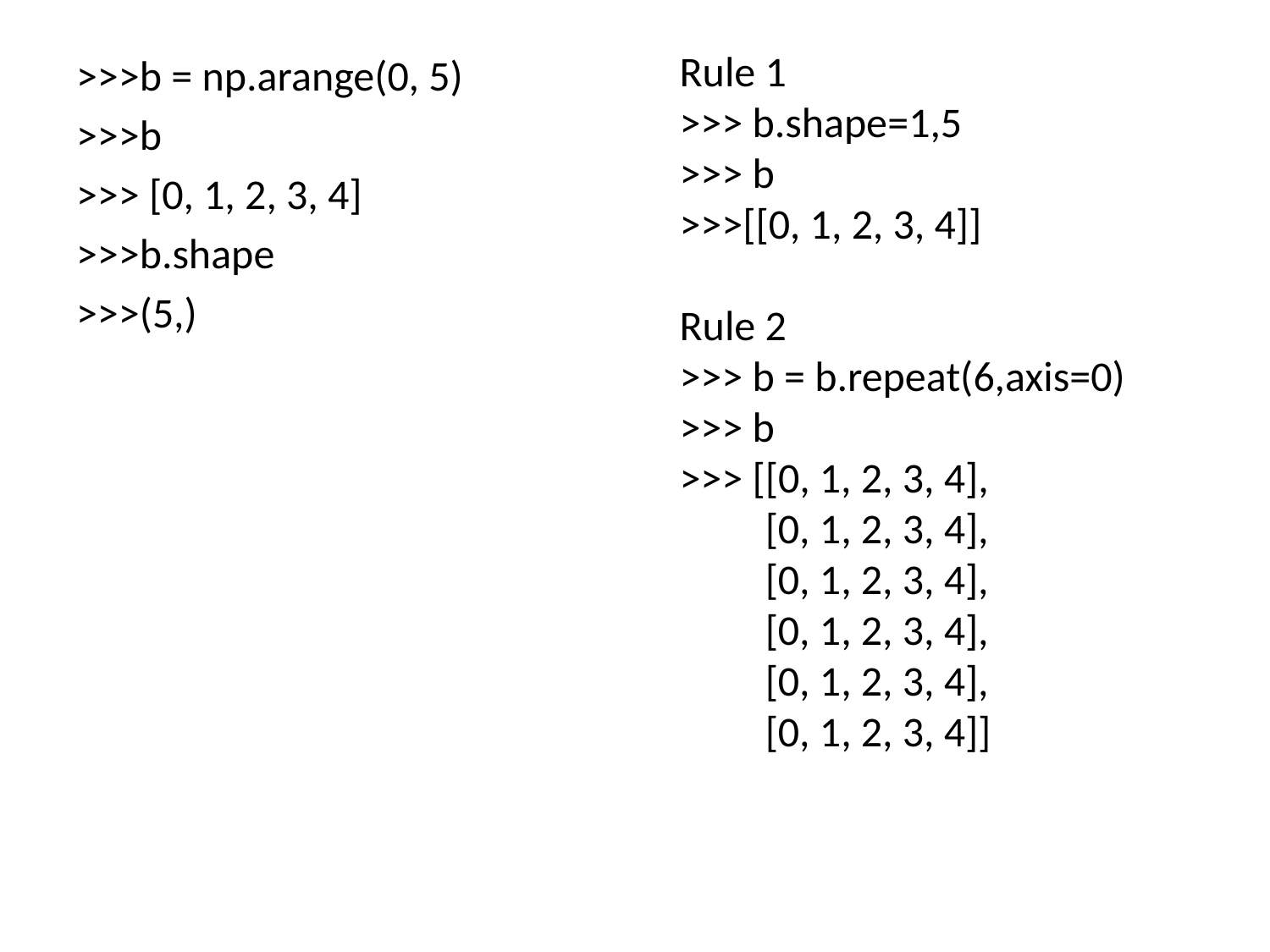

Rule 1
>>> b.shape=1,5
>>> b
>>>[[0, 1, 2, 3, 4]]

Rule 2
>>> b = b.repeat(6,axis=0)
>>> b
>>> [[0, 1, 2, 3, 4],
         [0, 1, 2, 3, 4],
         [0, 1, 2, 3, 4],
         [0, 1, 2, 3, 4],
         [0, 1, 2, 3, 4],
         [0, 1, 2, 3, 4]]

>>>b = np.arange(0, 5)
>>>b
>>> [0, 1, 2, 3, 4]
>>>b.shape
>>>(5,)